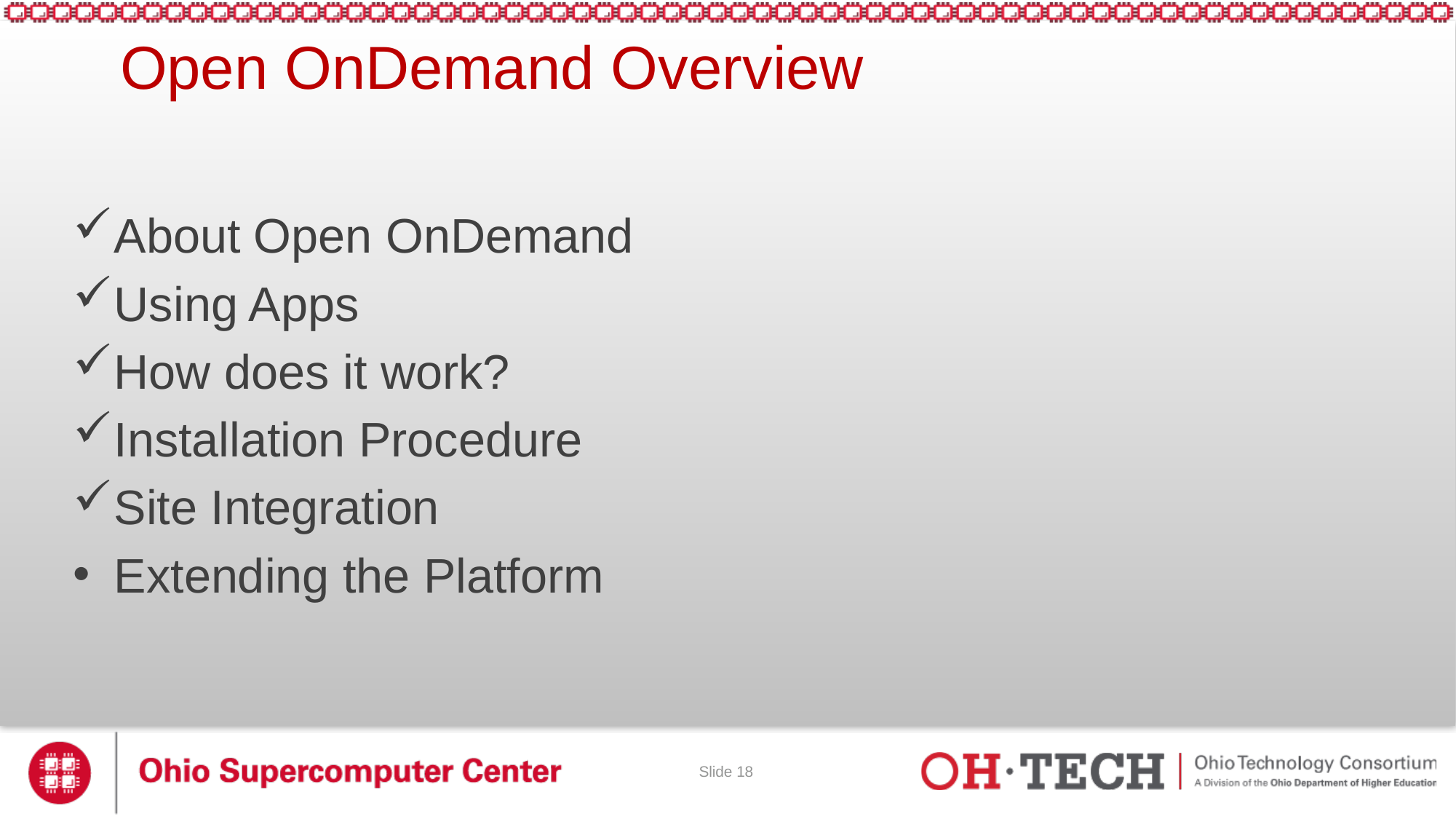

# Open OnDemand Overview
About Open OnDemand
Using Apps
How does it work?
Installation Procedure
Site Integration
Extending the Platform